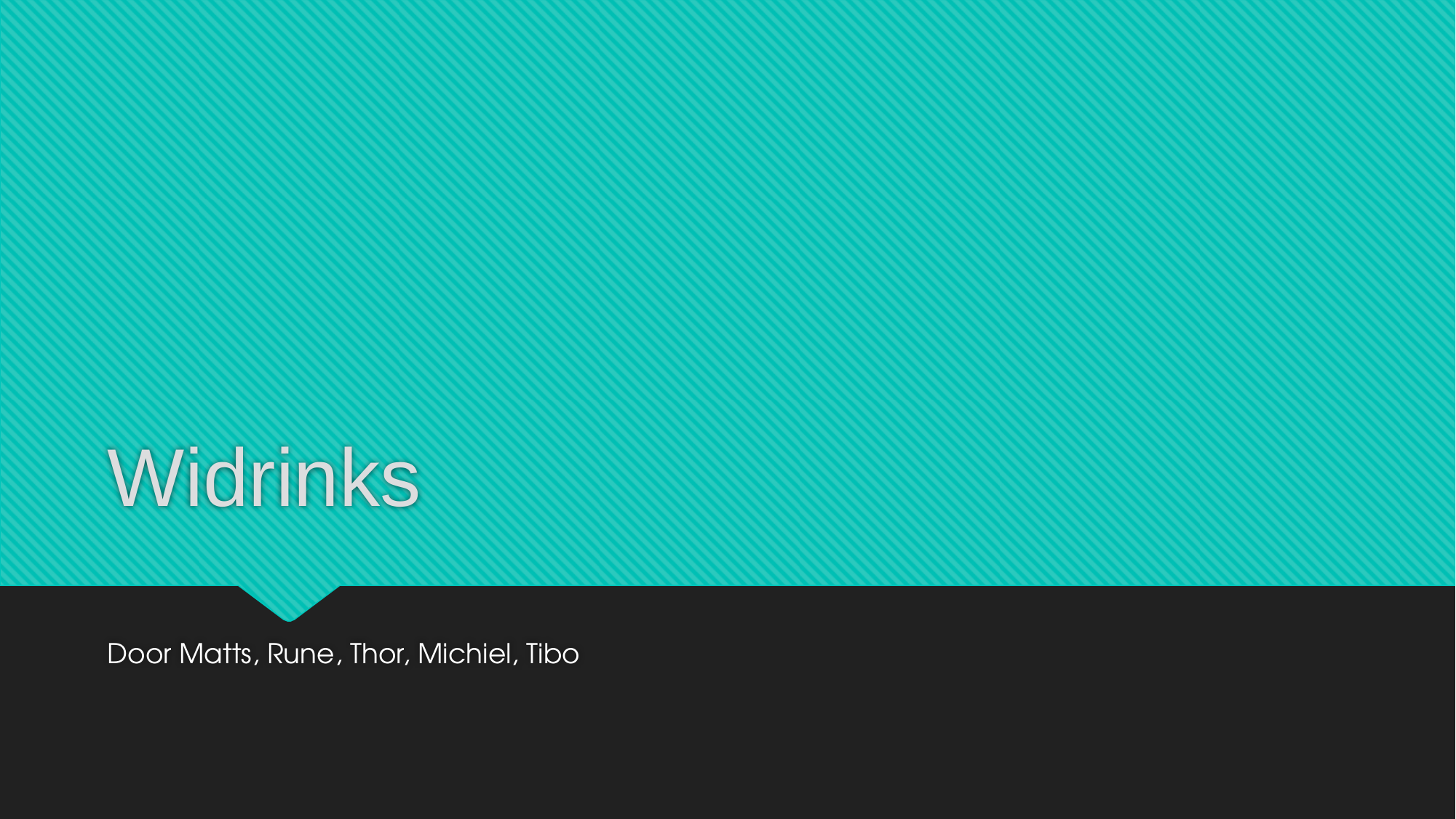

# Widrinks
Door Matts, Rune, Thor, Michiel, Tibo